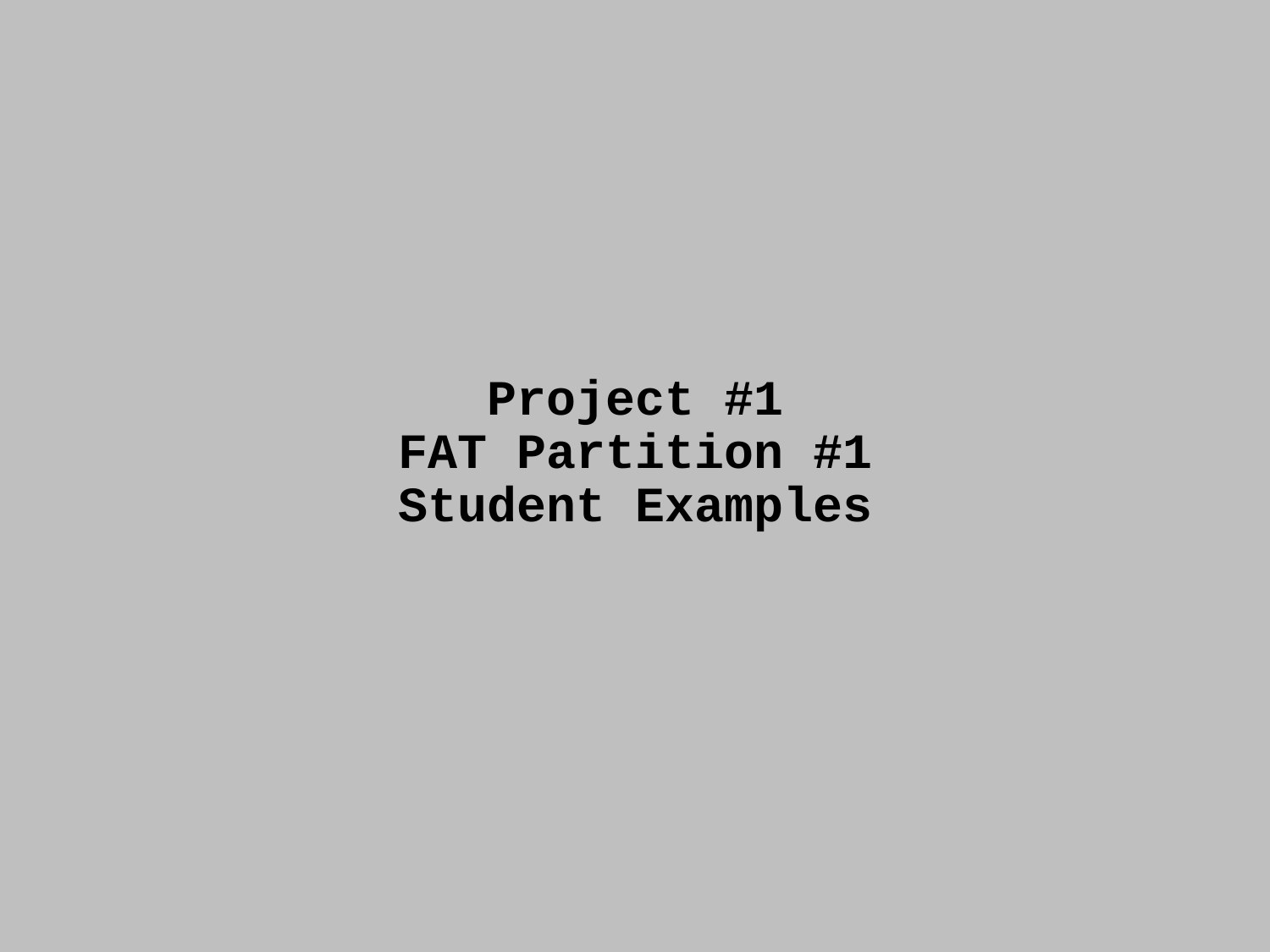

# Project #1 FAT Partition #1 Student Examples